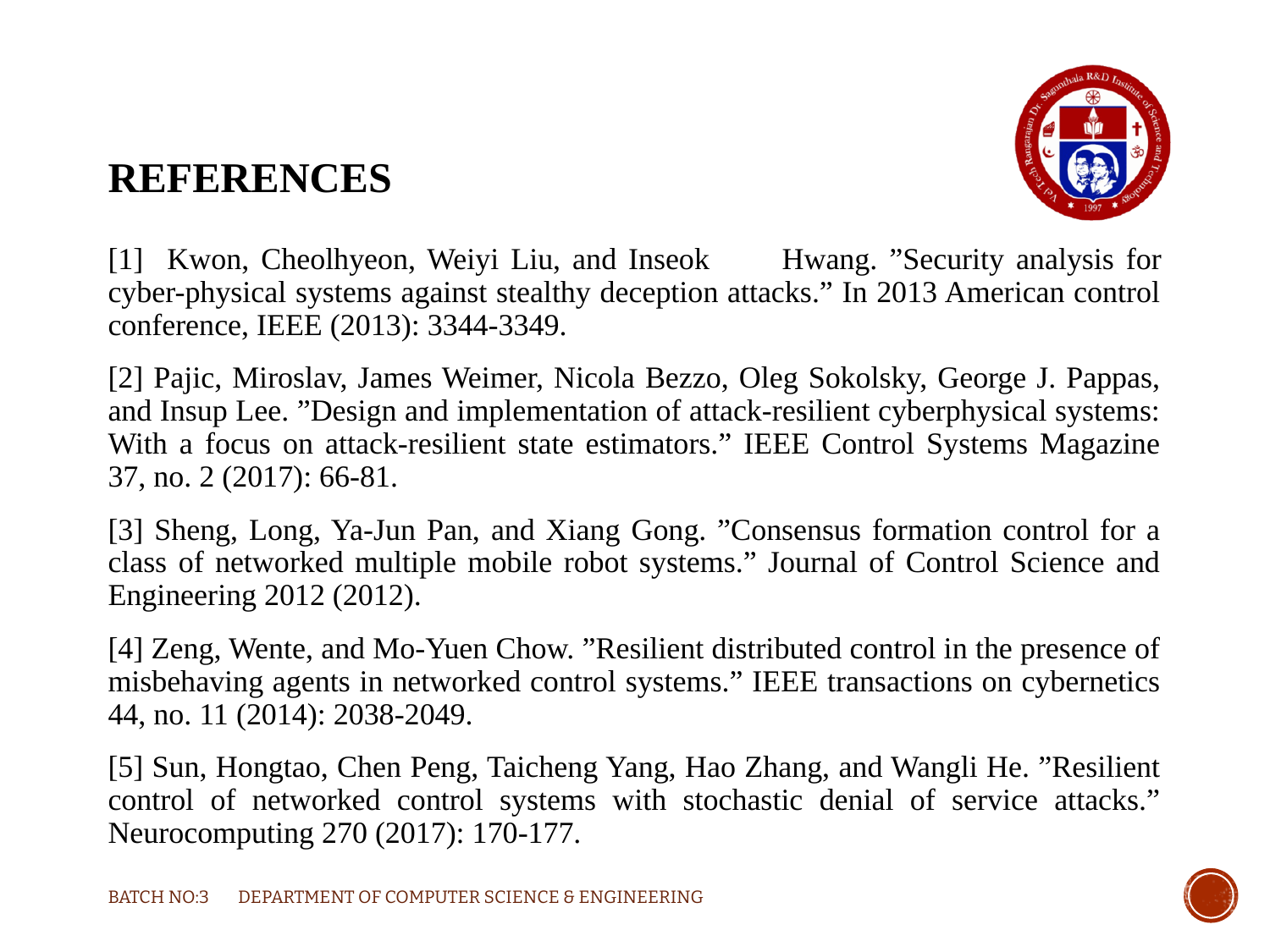

# REFERENCES
[1]  Kwon, Cheolhyeon, Weiyi Liu, and Inseok      Hwang. ”Security analysis for cyber-physical systems against stealthy deception attacks.” In 2013 American control conference, IEEE (2013): 3344-3349.
[2] Pajic, Miroslav, James Weimer, Nicola Bezzo, Oleg Sokolsky, George J. Pappas, and Insup Lee. ”Design and implementation of attack-resilient cyberphysical systems: With a focus on attack-resilient state estimators.” IEEE Control Systems Magazine 37, no. 2 (2017): 66-81.
[3] Sheng, Long, Ya-Jun Pan, and Xiang Gong. ”Consensus formation control for a class of networked multiple mobile robot systems.” Journal of Control Science and Engineering 2012 (2012).
[4] Zeng, Wente, and Mo-Yuen Chow. ”Resilient distributed control in the presence of misbehaving agents in networked control systems.” IEEE transactions on cybernetics 44, no. 11 (2014): 2038-2049.
[5] Sun, Hongtao, Chen Peng, Taicheng Yang, Hao Zhang, and Wangli He. ”Resilient control of networked control systems with stochastic denial of service attacks.” Neurocomputing 270 (2017): 170-177.

BATCH NO:3        DEPARTMENT OF COMPUTER SCIENCE & ENGINEERING

18